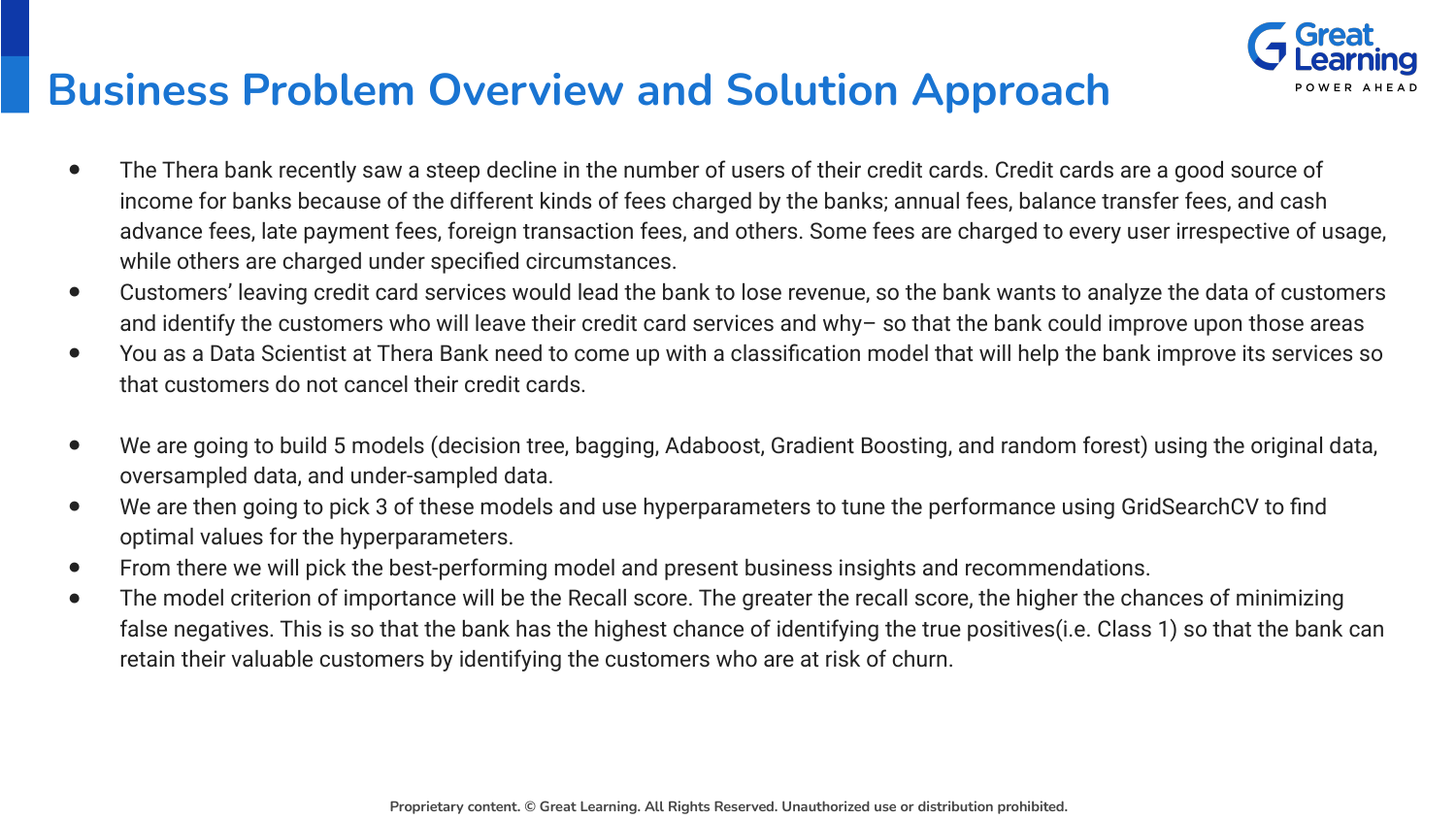

# Business Problem Overview and Solution Approach
The Thera bank recently saw a steep decline in the number of users of their credit cards. Credit cards are a good source of income for banks because of the different kinds of fees charged by the banks; annual fees, balance transfer fees, and cash advance fees, late payment fees, foreign transaction fees, and others. Some fees are charged to every user irrespective of usage, while others are charged under specified circumstances.
Customers’ leaving credit card services would lead the bank to lose revenue, so the bank wants to analyze the data of customers and identify the customers who will leave their credit card services and why– so that the bank could improve upon those areas
You as a Data Scientist at Thera Bank need to come up with a classification model that will help the bank improve its services so that customers do not cancel their credit cards.

We are going to build 5 models (decision tree, bagging, Adaboost, Gradient Boosting, and random forest) using the original data, oversampled data, and under-sampled data.
We are then going to pick 3 of these models and use hyperparameters to tune the performance using GridSearchCV to find optimal values for the hyperparameters.
From there we will pick the best-performing model and present business insights and recommendations.
The model criterion of importance will be the Recall score. The greater the recall score, the higher the chances of minimizing false negatives. This is so that the bank has the highest chance of identifying the true positives(i.e. Class 1) so that the bank can retain their valuable customers by identifying the customers who are at risk of churn.